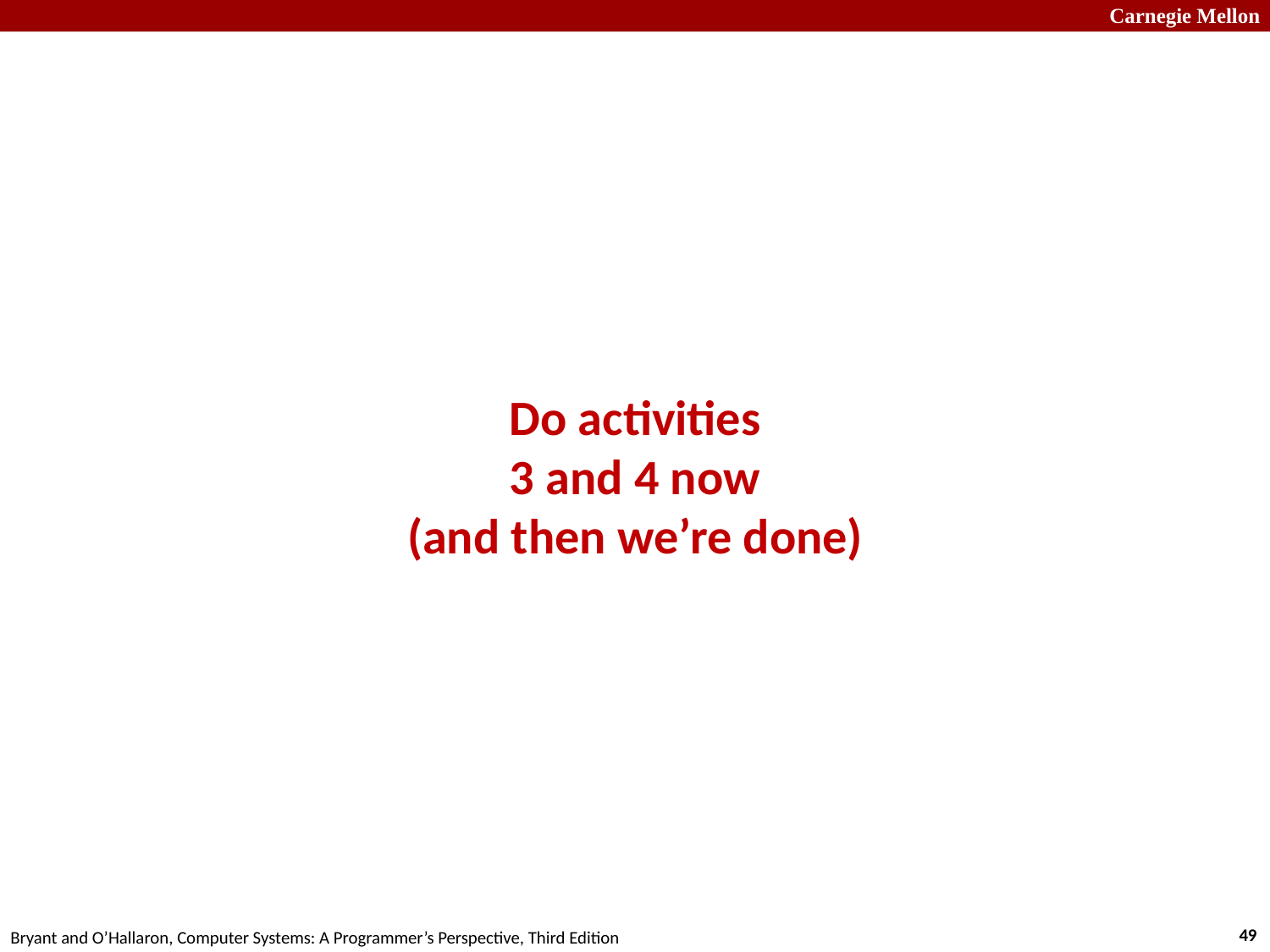

Do activities
3 and 4 now
(and then we’re done)